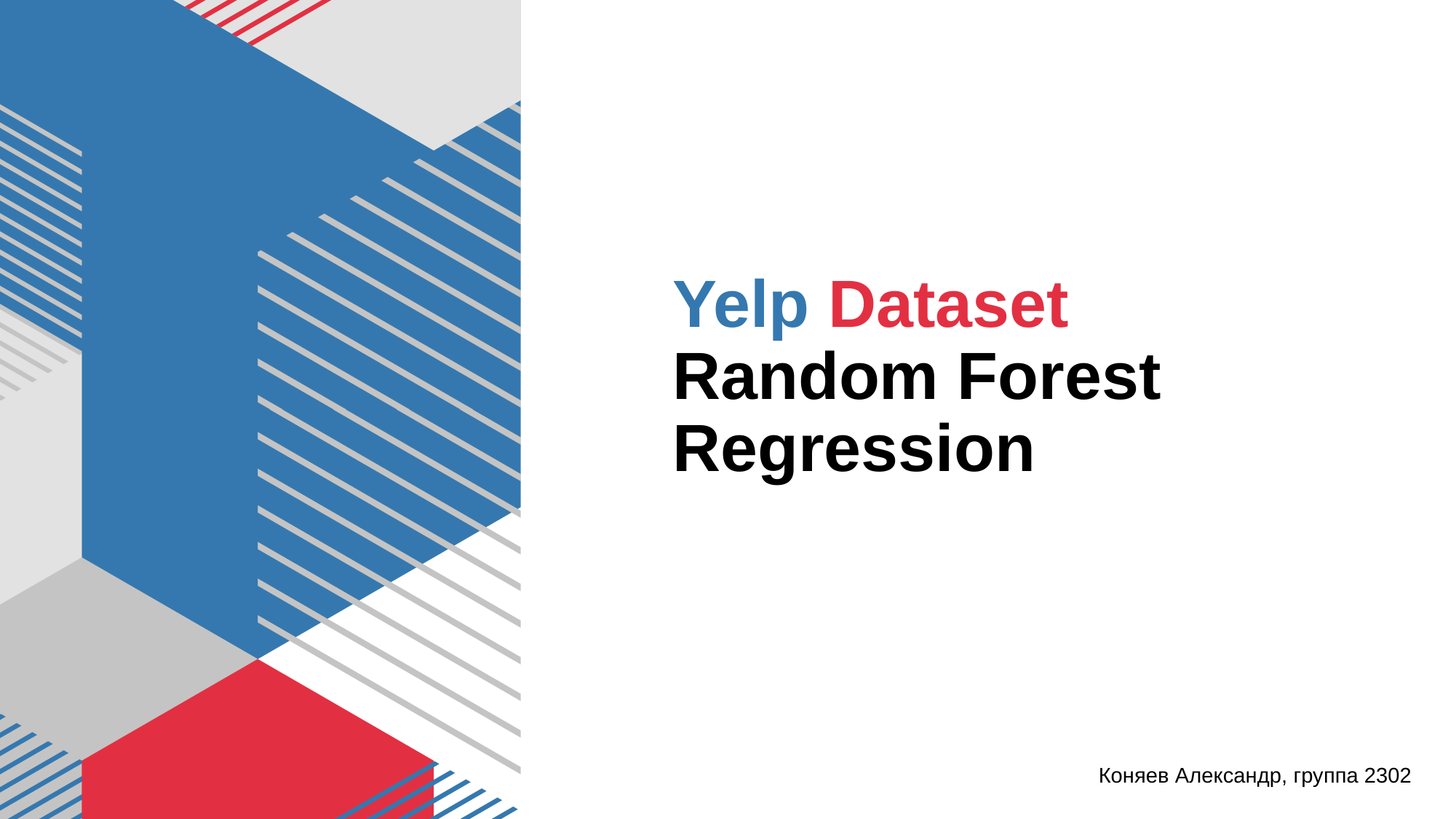

# Yelp Dataset Random Forest Regression
Коняев Александр, группа 2302